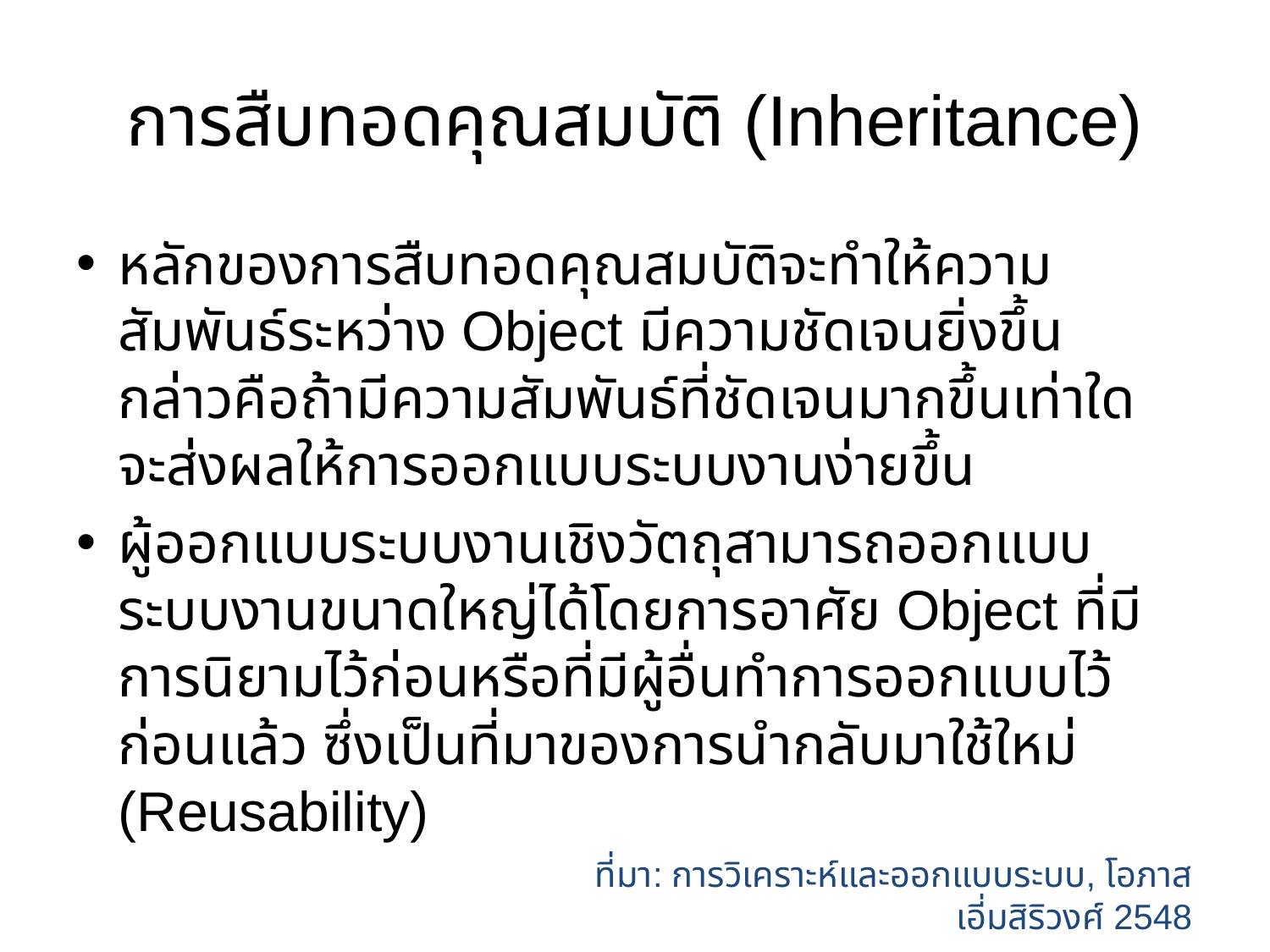

# การสืบทอดคุณสมบัติ (Inheritance)
หลักของการสืบทอดคุณสมบัติจะทำให้ความสัมพันธ์ระหว่าง Object มีความชัดเจนยิ่งขึ้น กล่าวคือถ้ามีความสัมพันธ์ที่ชัดเจนมากขึ้นเท่าใด จะส่งผลให้การออกแบบระบบงานง่ายขึ้น
ผู้ออกแบบระบบงานเชิงวัตถุสามารถออกแบบระบบงานขนาดใหญ่ได้โดยการอาศัย Object ที่มีการนิยามไว้ก่อนหรือที่มีผู้อื่นทำการออกแบบไว้ก่อนแล้ว ซึ่งเป็นที่มาของการนำกลับมาใช้ใหม่ (Reusability)
ที่มา: การวิเคราะห์และออกแบบระบบ, โอภาส เอี่มสิริวงศ์ 2548